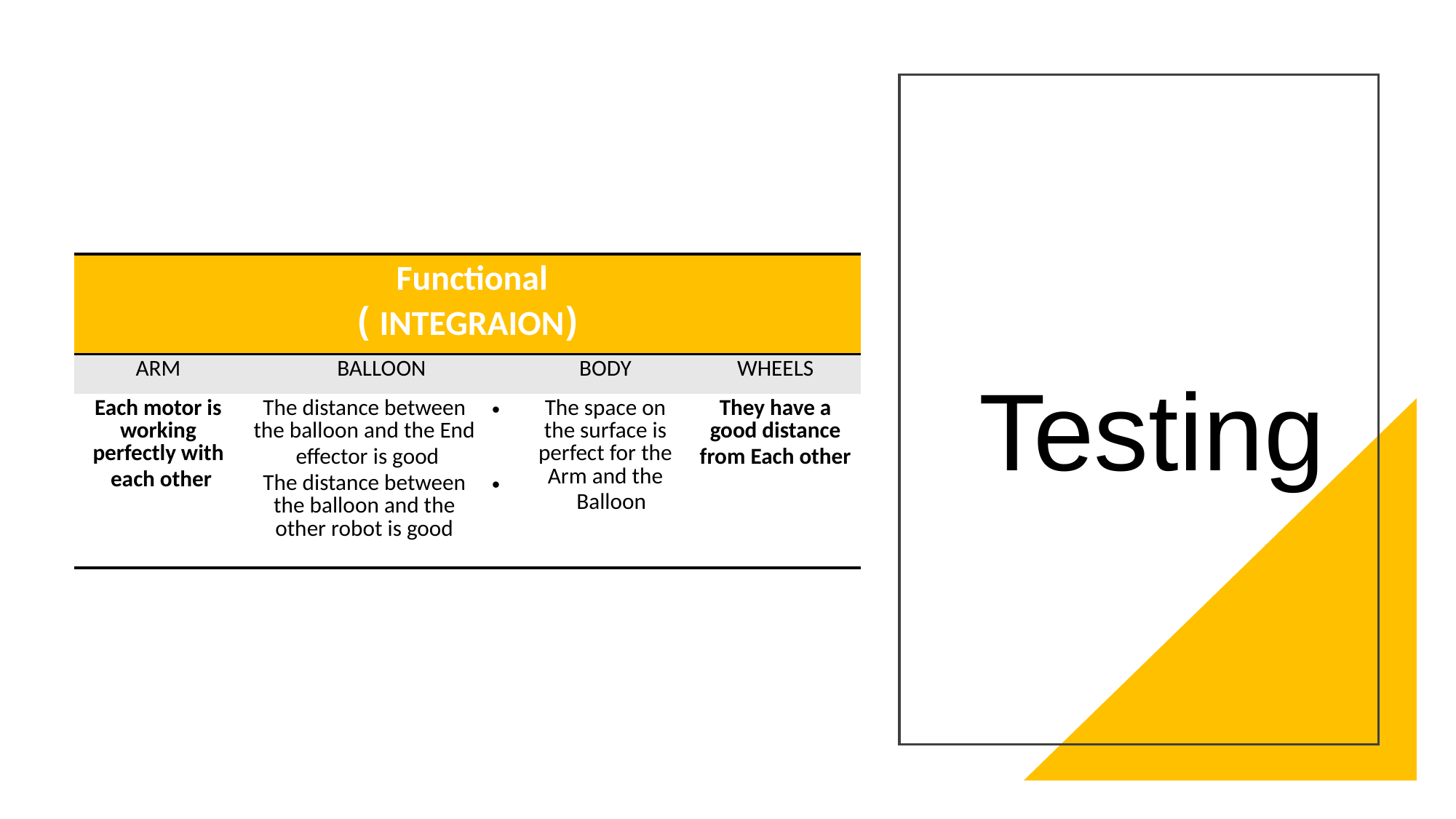

# Testing
| Functional (INTEGRAION ) |  |  |  |
| --- | --- | --- | --- |
| ARM | BALLOON | BODY | WHEELS |
| Each motor is working perfectly with each other | The distance between the balloon and the End effector is good The distance between the balloon and the other robot is good | The space on the surface is perfect for the Arm and the Balloon | They have a good distance from Each other |